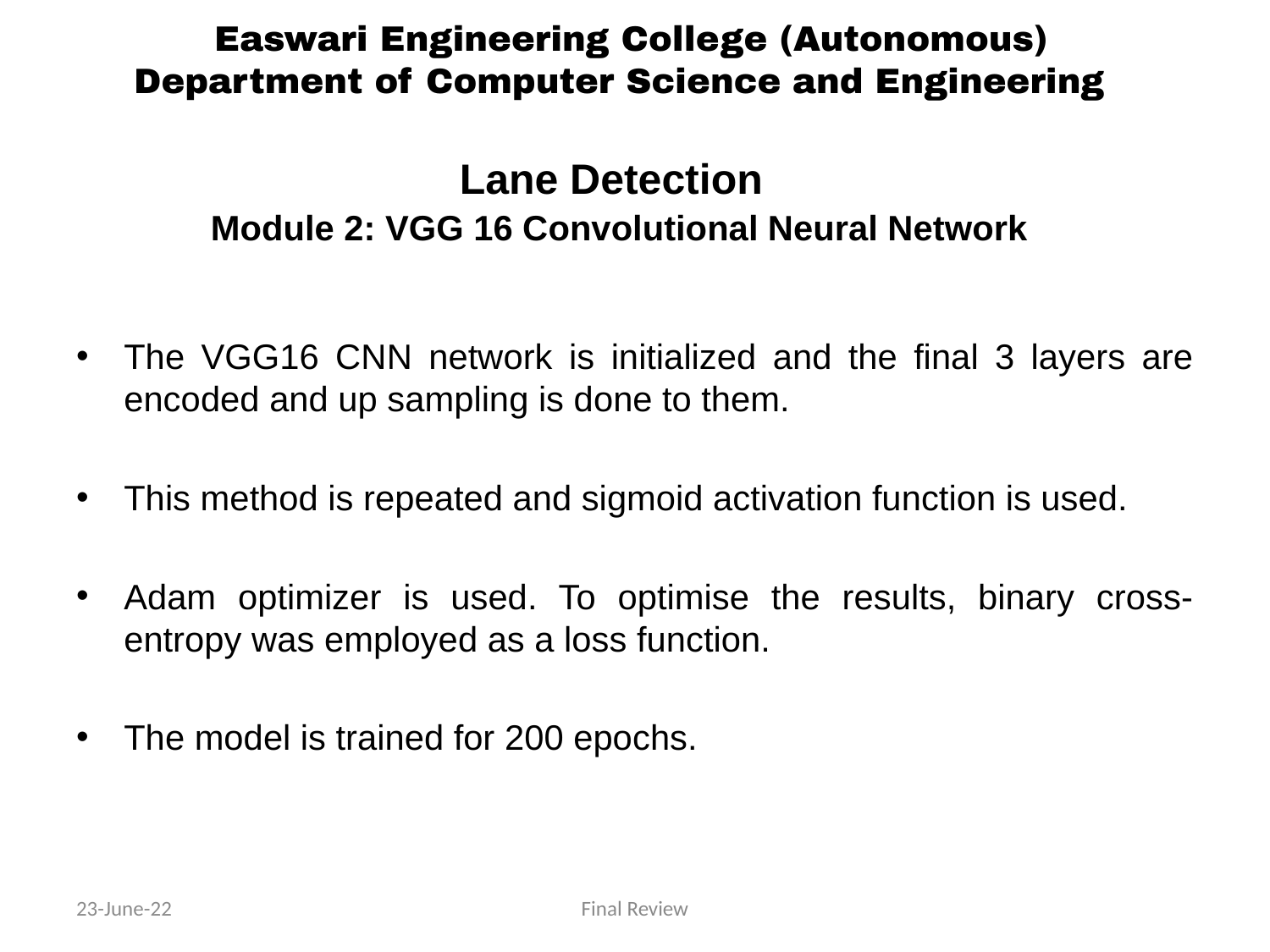

Easwari Engineering College (Autonomous)
Department of Computer Science and Engineering
# Lane Detection Module 2: VGG 16 Convolutional Neural Network
The VGG16 CNN network is initialized and the final 3 layers are encoded and up sampling is done to them.

This method is repeated and sigmoid activation function is used.

Adam optimizer is used. To optimise the results, binary cross-entropy was employed as a loss function.

The model is trained for 200 epochs.
23-June-22
Final Review
18